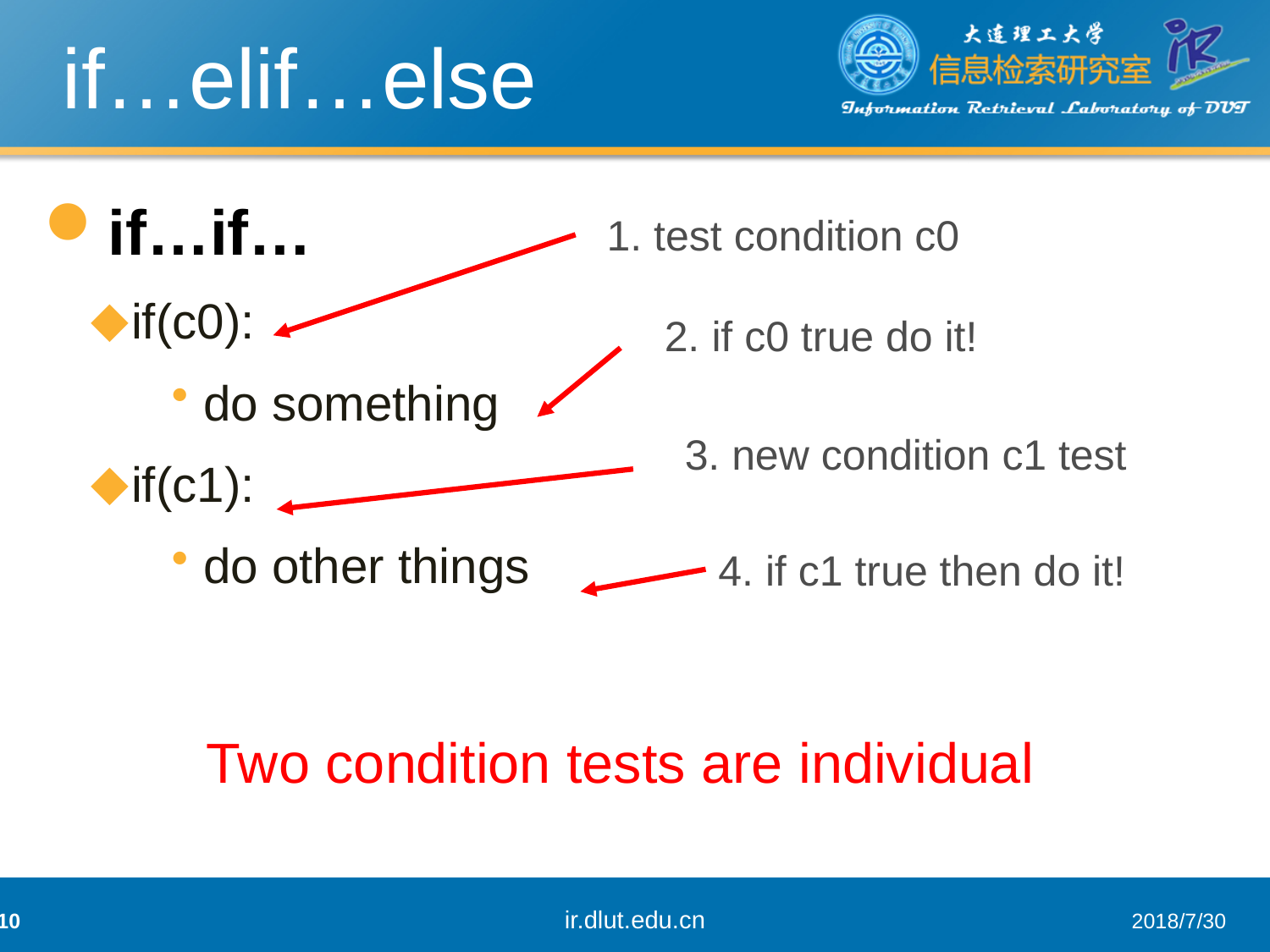

# if…elif…else
if…if…
if(c0):
do something
if(c1):
do other things
1. test condition c0
2. if c0 true do it!
3. new condition c1 test
4. if c1 true then do it!
Two condition tests are individual